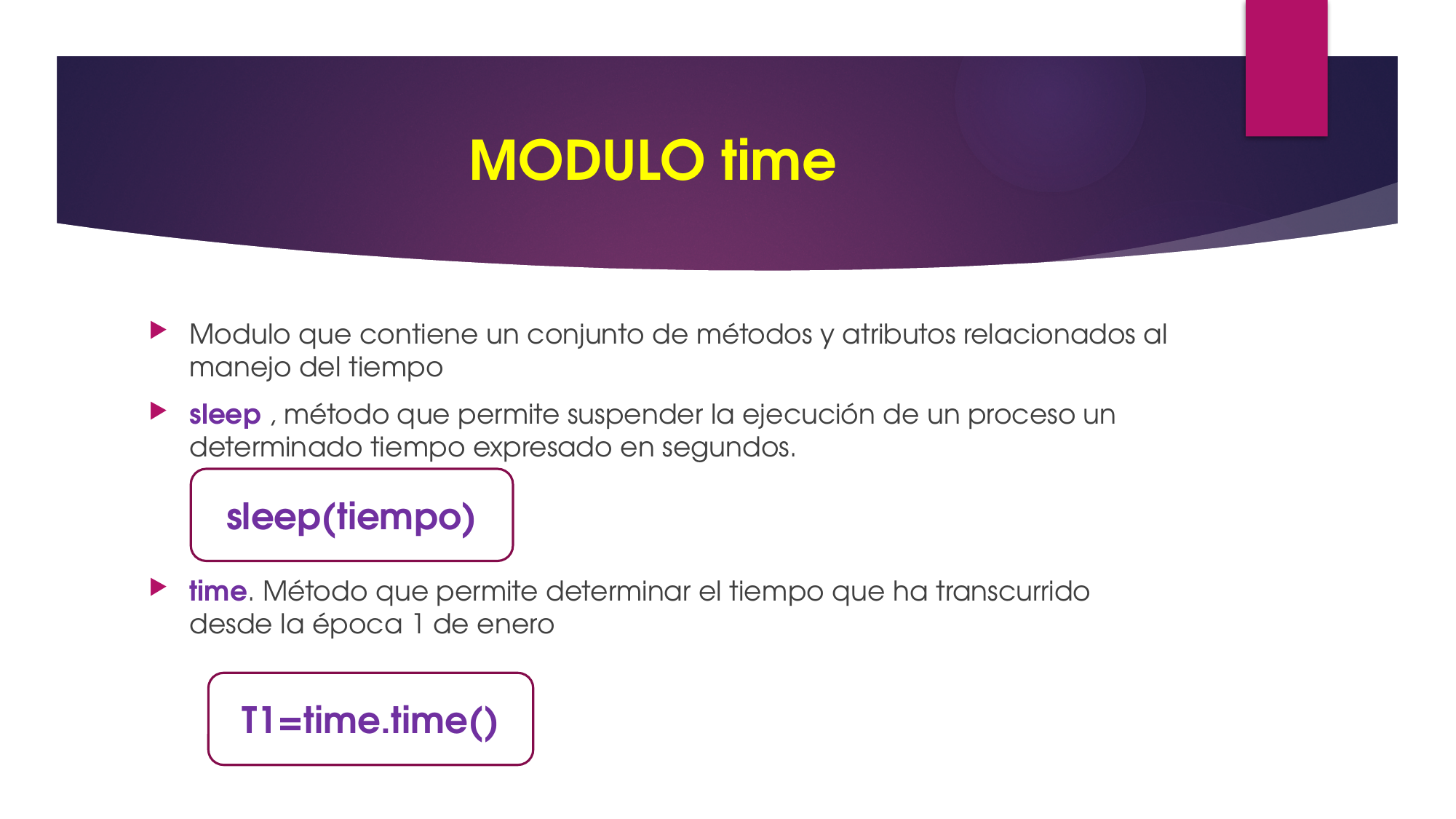

# MODULO time
Modulo que contiene un conjunto de métodos y atributos relacionados al manejo del tiempo
sleep , método que permite suspender la ejecución de un proceso un determinado tiempo expresado en segundos.

time. Método que permite determinar el tiempo que ha transcurrido desde la época 1 de enero
sleep(tiempo)
T1=time.time()